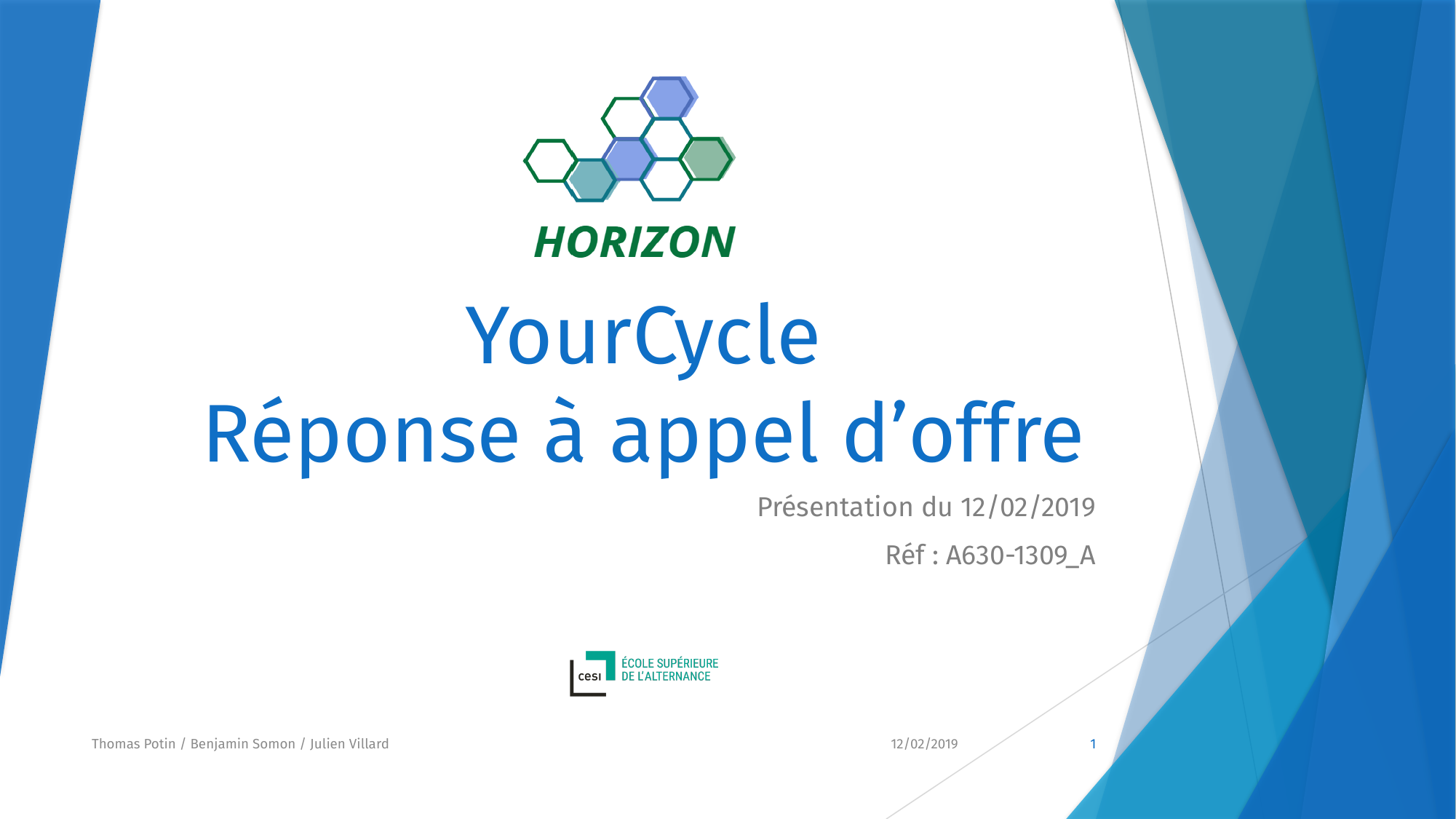

# YourCycle Réponse à appel d’offre
Présentation du 12/02/2019
Réf : A630-1309_A
Thomas Potin / Benjamin Somon / Julien Villard
12/02/2019
1